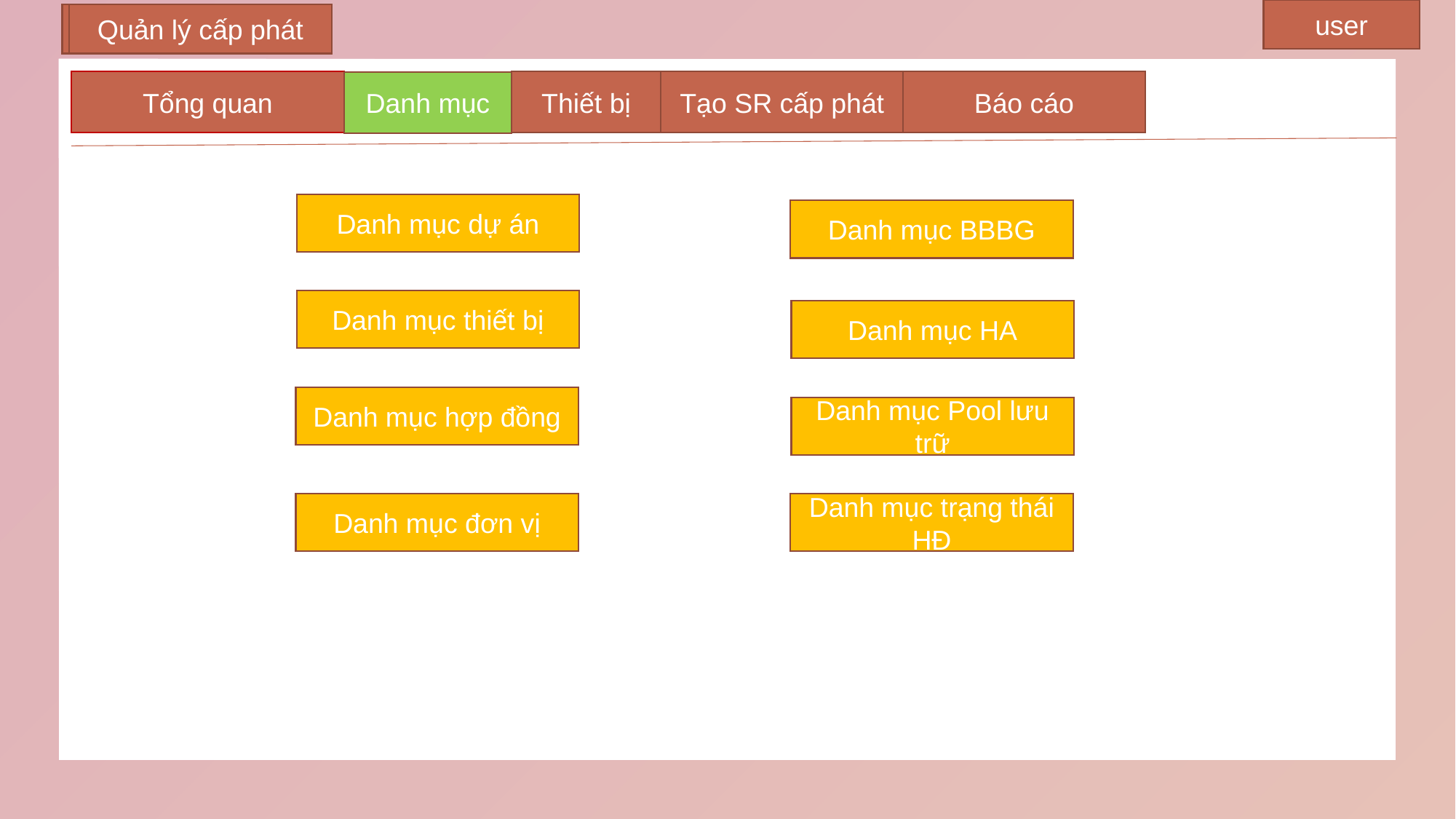

user
Quản lý cấp phát
Quản lý cấp phát
Tổng quan
Thiết bị
Tạo SR cấp phát
Báo cáo
Danh mục
Danh mục dự án
Danh mục BBBG
Danh mục thiết bị
Danh mục HA
Danh mục hợp đồng
Danh mục Pool lưu trữ
Danh mục đơn vị
Danh mục trạng thái HĐ